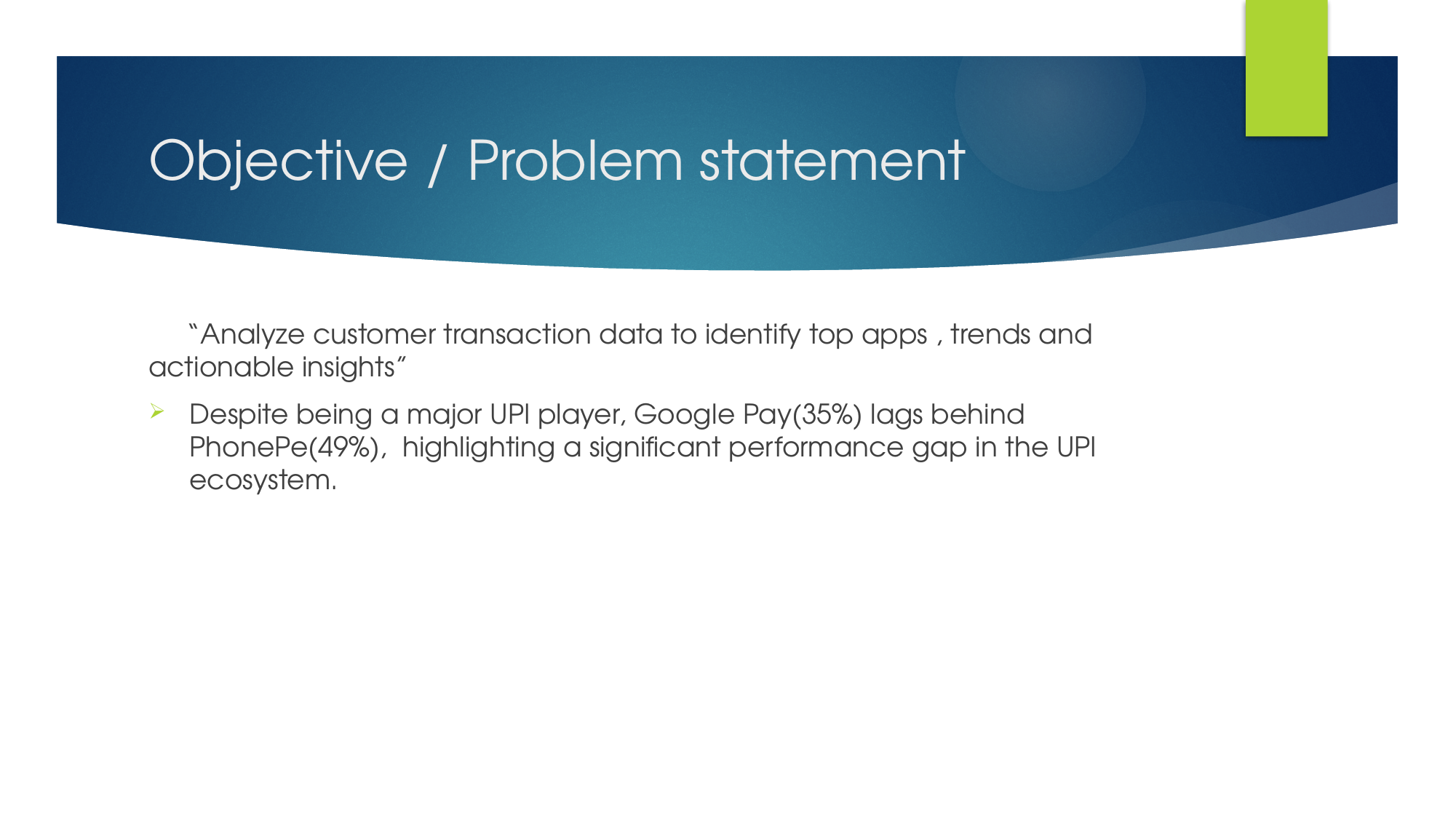

# Objective / Problem statement
     “Analyze customer transaction data to identify top apps , trends and 	actionable insights”
Despite being a major UPI player, Google Pay(35%) lags behind     PhonePe(49%),  highlighting a significant performance gap in the UPI ecosystem.